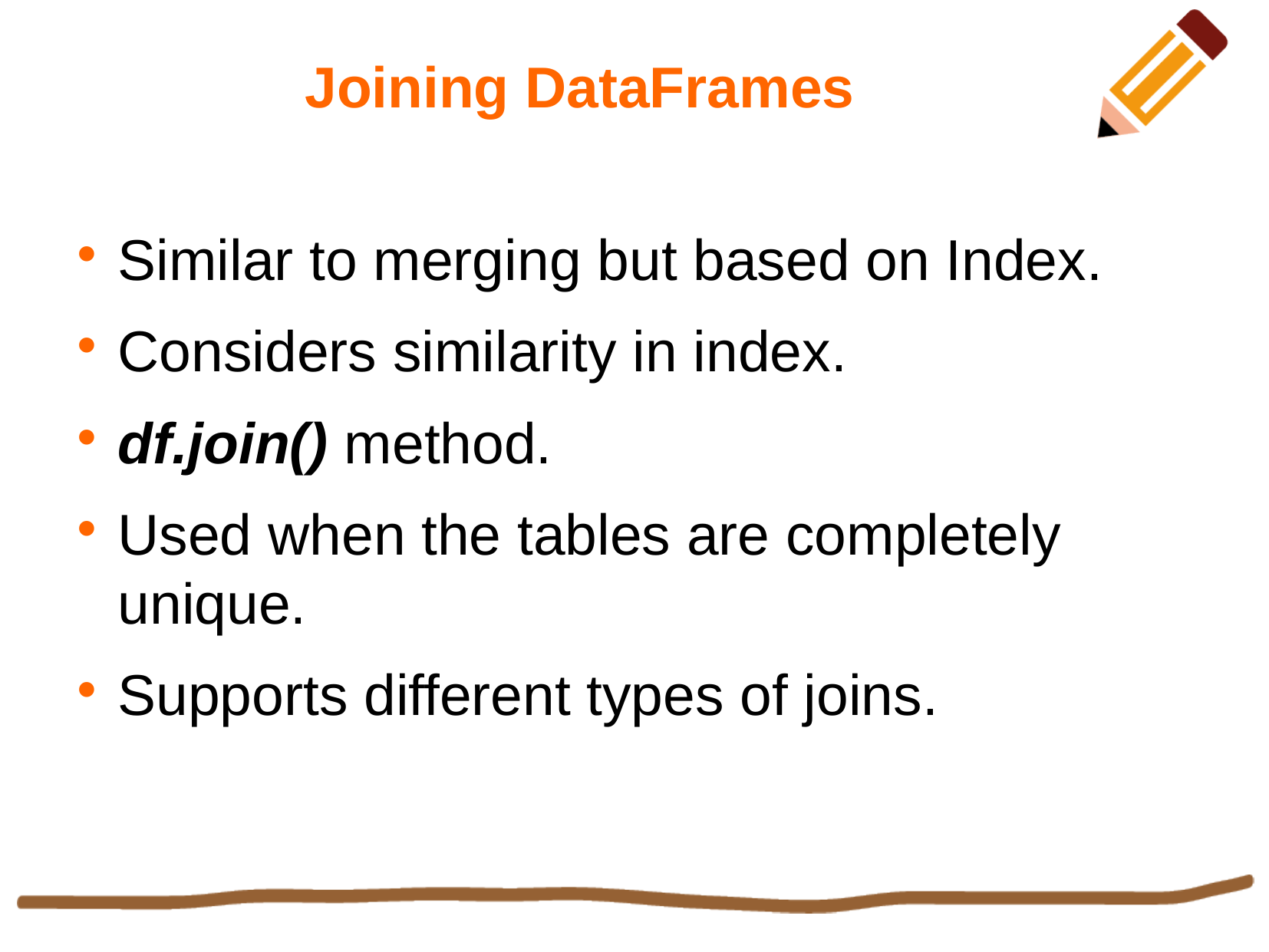

Joining DataFrames
Similar to merging but based on Index.
Considers similarity in index.
df.join() method.
Used when the tables are completely unique.
Supports different types of joins.